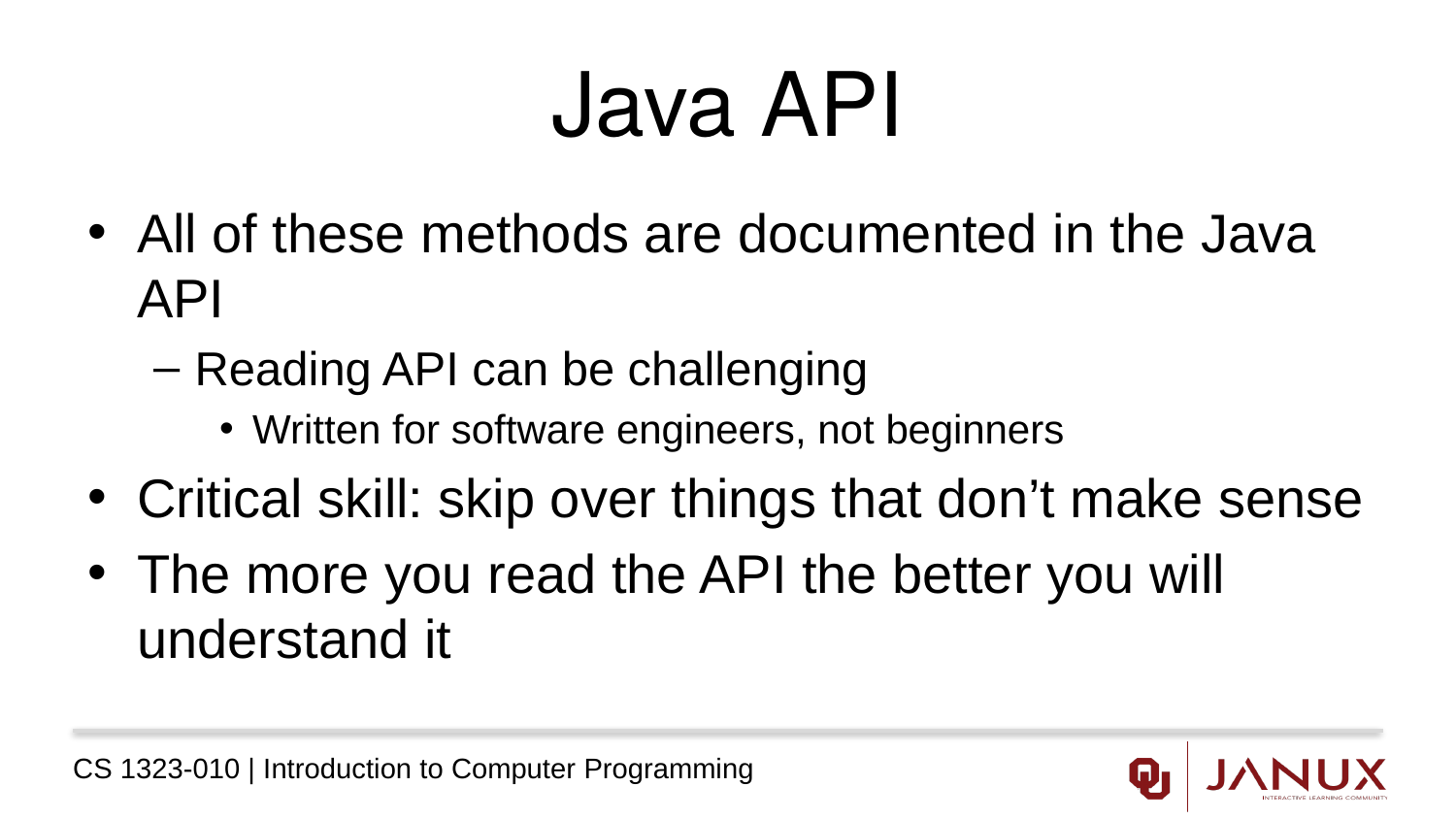

# Java API
All of these methods are documented in the Java API
Reading API can be challenging
Written for software engineers, not beginners
Critical skill: skip over things that don’t make sense
The more you read the API the better you will understand it